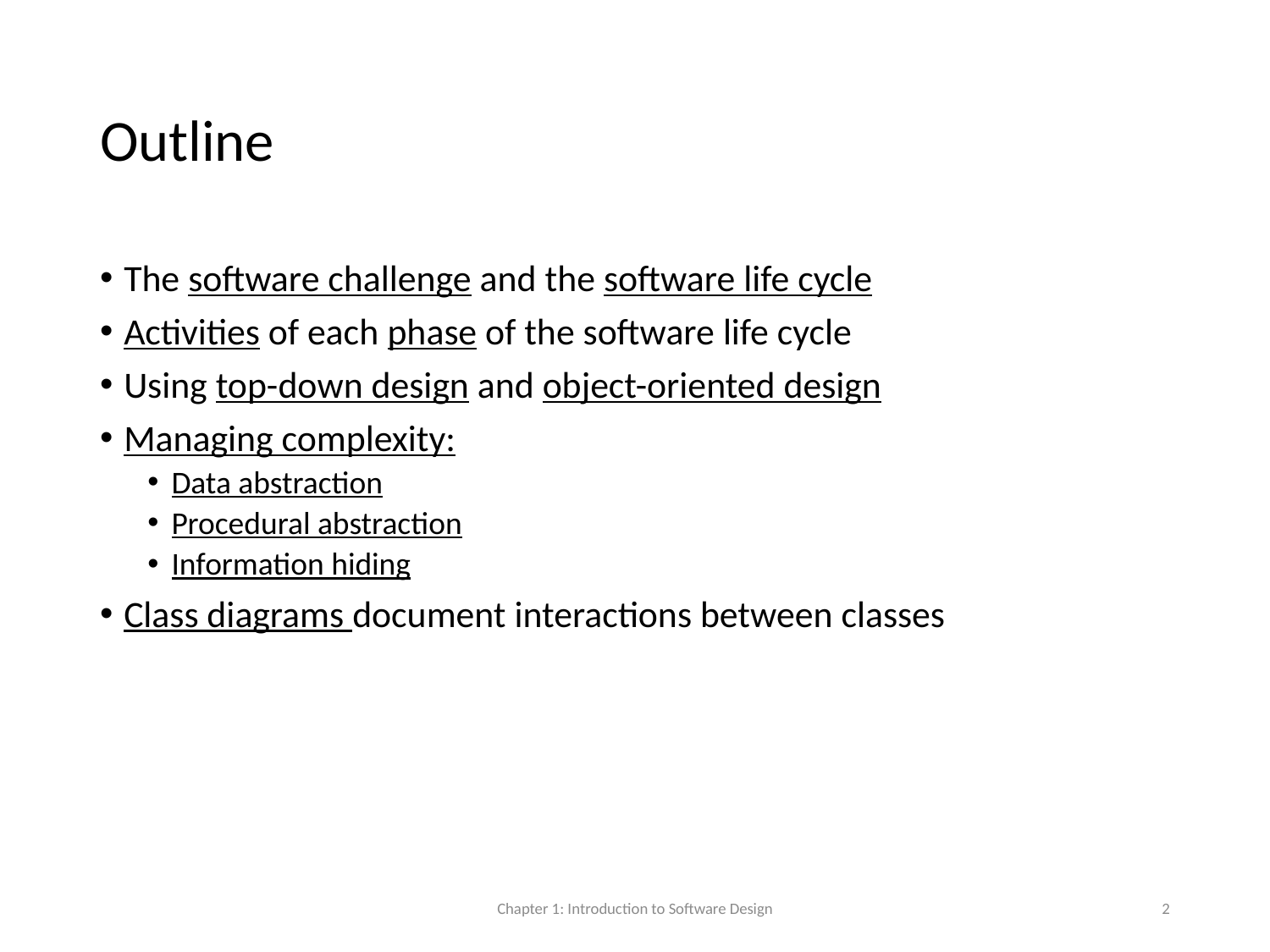

# Outline
The software challenge and the software life cycle
Activities of each phase of the software life cycle
Using top-down design and object-oriented design
Managing complexity:
Data abstraction
Procedural abstraction
Information hiding
Class diagrams document interactions between classes
Chapter 1: Introduction to Software Design
2